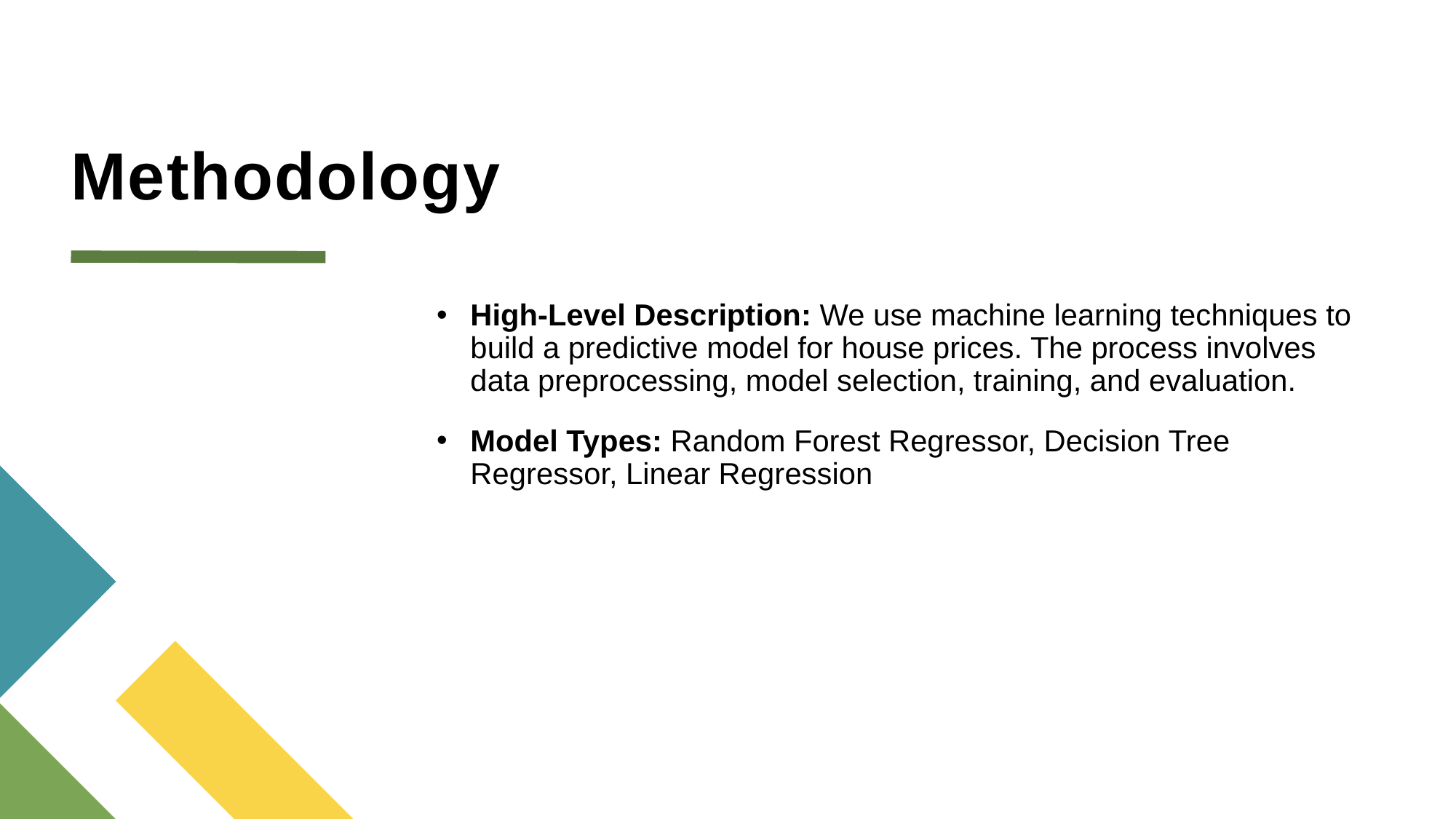

# Methodology
High-Level Description: We use machine learning techniques to build a predictive model for house prices. The process involves data preprocessing, model selection, training, and evaluation.
Model Types: Random Forest Regressor, Decision Tree Regressor, Linear Regression